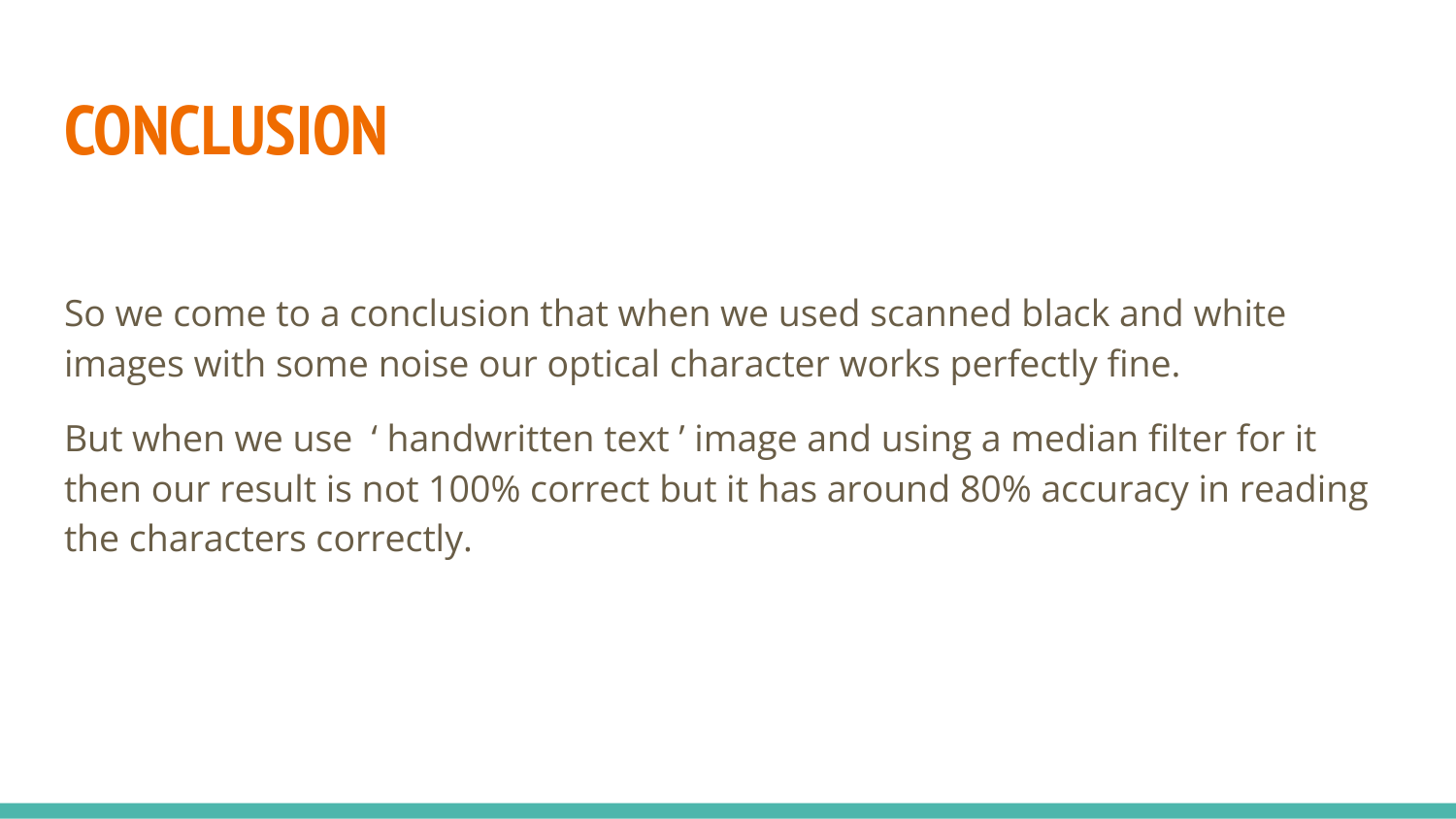

# CONCLUSION

So we come to a conclusion that when we used scanned black and white images with some noise our optical character works perfectly fine.
But when we use  ‘ handwritten text ’ image and using a median filter for it then our result is not 100% correct but it has around 80% accuracy in reading the characters correctly.